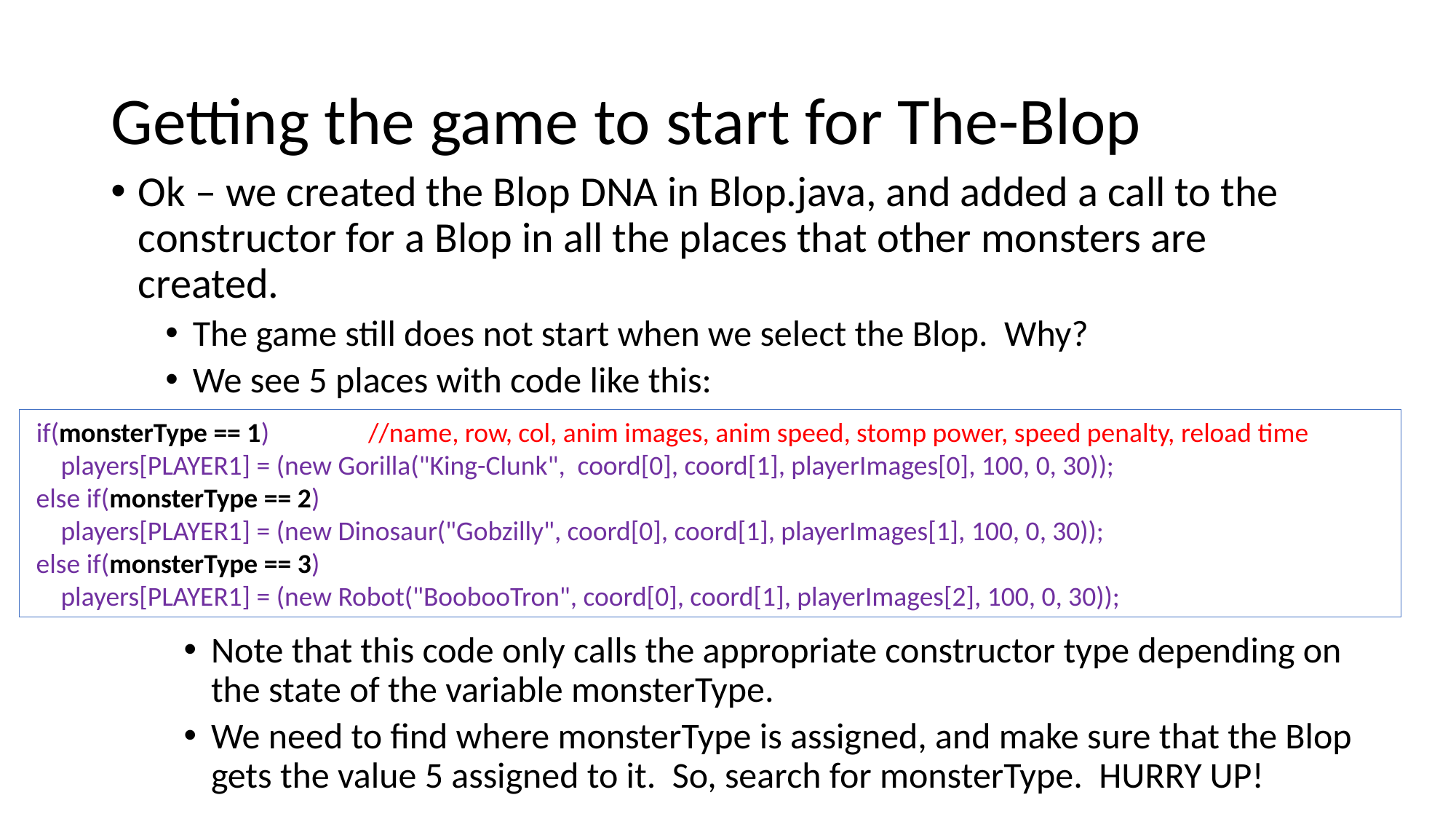

# Getting the game to start for The-Blop
Ok – we created the Blop DNA in Blop.java, and added a call to the constructor for a Blop in all the places that other monsters are created.
The game still does not start when we select the Blop.  Why?
We see 5 places with code like this:

 if(monsterType == 1)                //name, row, col, anim images, anim speed, stomp power, speed penalty, reload time
     players[PLAYER1] = (new Gorilla("King-Clunk",  coord[0], coord[1], playerImages[0], 100, 0, 30));
 else if(monsterType == 2)
     players[PLAYER1] = (new Dinosaur("Gobzilly", coord[0], coord[1], playerImages[1], 100, 0, 30));
 else if(monsterType == 3)
     players[PLAYER1] = (new Robot("BoobooTron", coord[0], coord[1], playerImages[2], 100, 0, 30));
Note that this code only calls the appropriate constructor type depending on the state of the variable monsterType.
We need to find where monsterType is assigned, and make sure that the Blop gets the value 5 assigned to it.  So, search for monsterType.  HURRY UP!